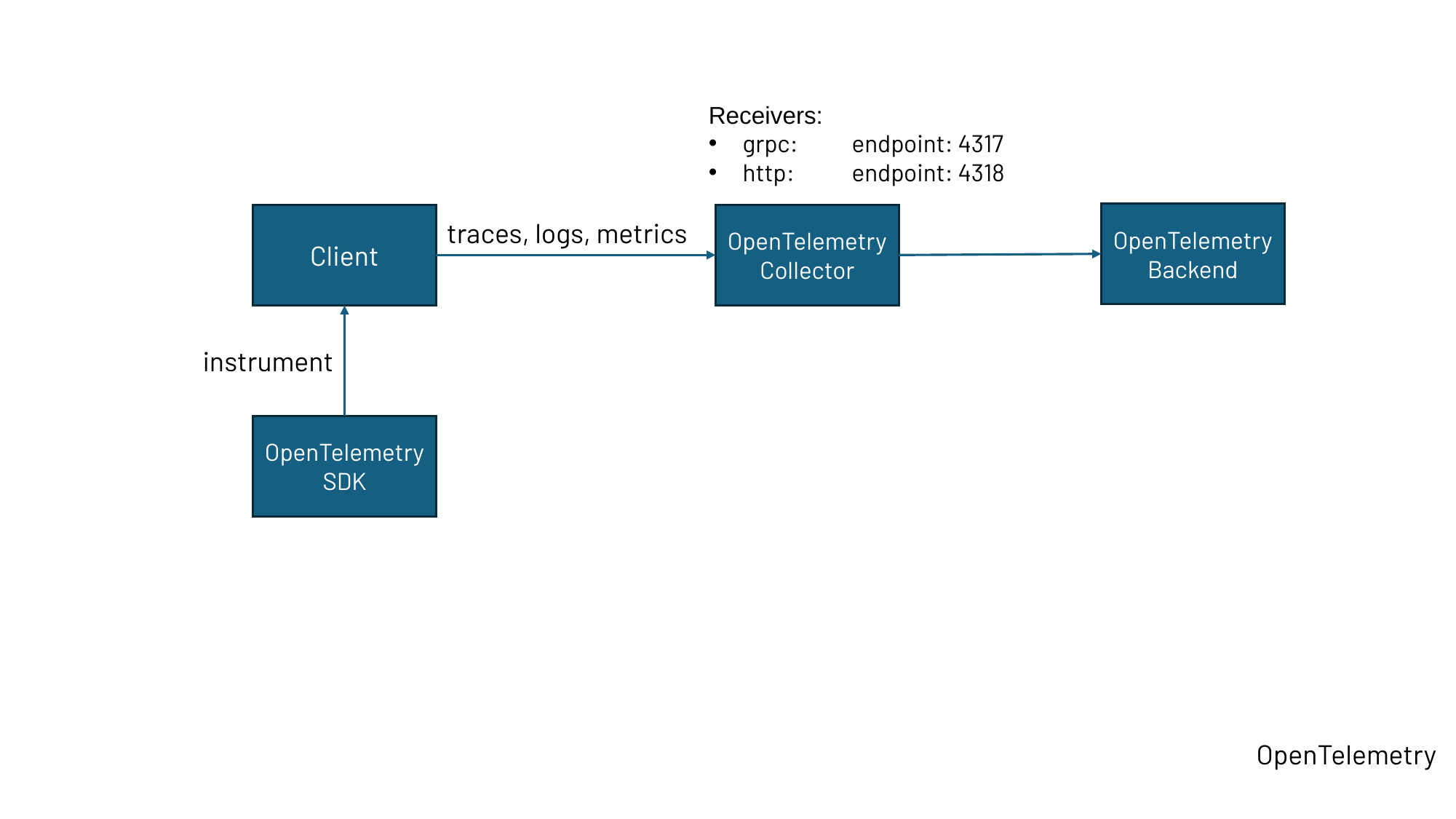

Receivers:
grpc: 	endpoint: 4317
http: 	endpoint: 4318
OpenTelemetry Backend
Client
OpenTelemetry Collector
traces, logs, metrics
instrument
OpenTelemetry SDK
OpenTelemetry